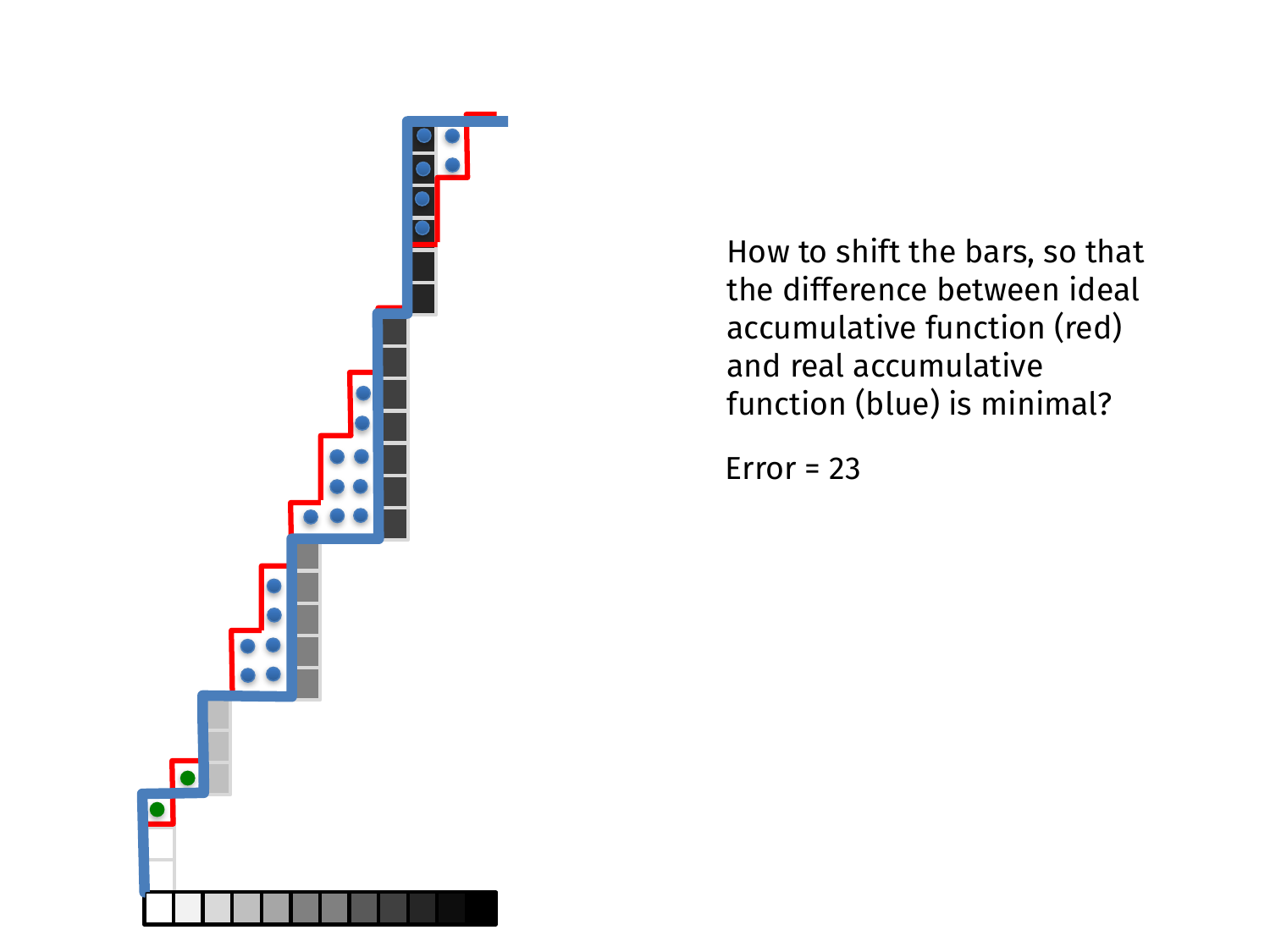

How to shift the bars, so that the difference between ideal accumulative function (red) and real accumulative function (blue) is minimal?

Error = 23